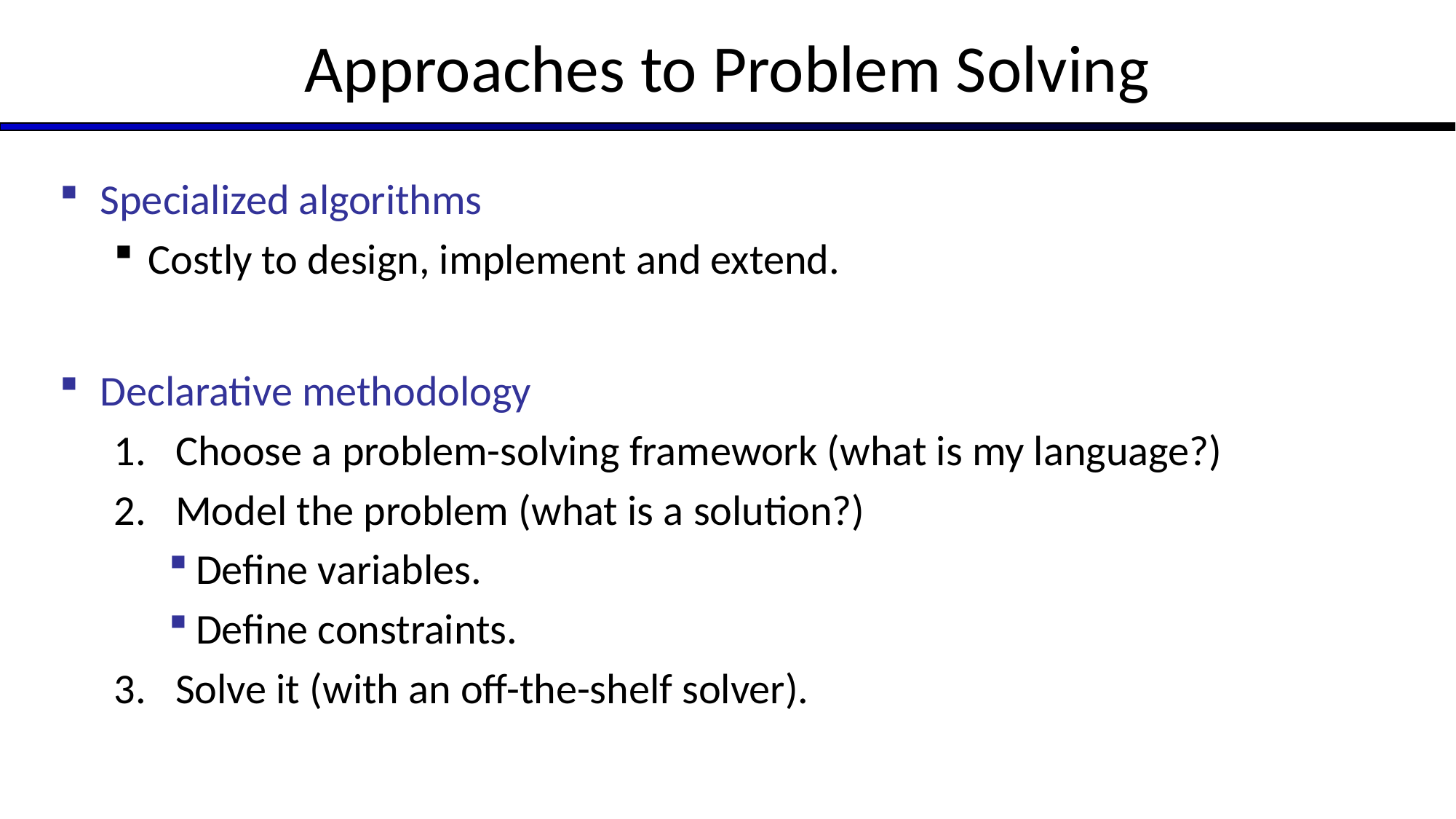

# Approaches to Problem Solving
Specialized algorithms
Costly to design, implement and extend.

Declarative methodology
Choose a problem-solving framework (what is my language?)
Model the problem (what is a solution?)
Define variables.
Define constraints.
Solve it (with an off-the-shelf solver).